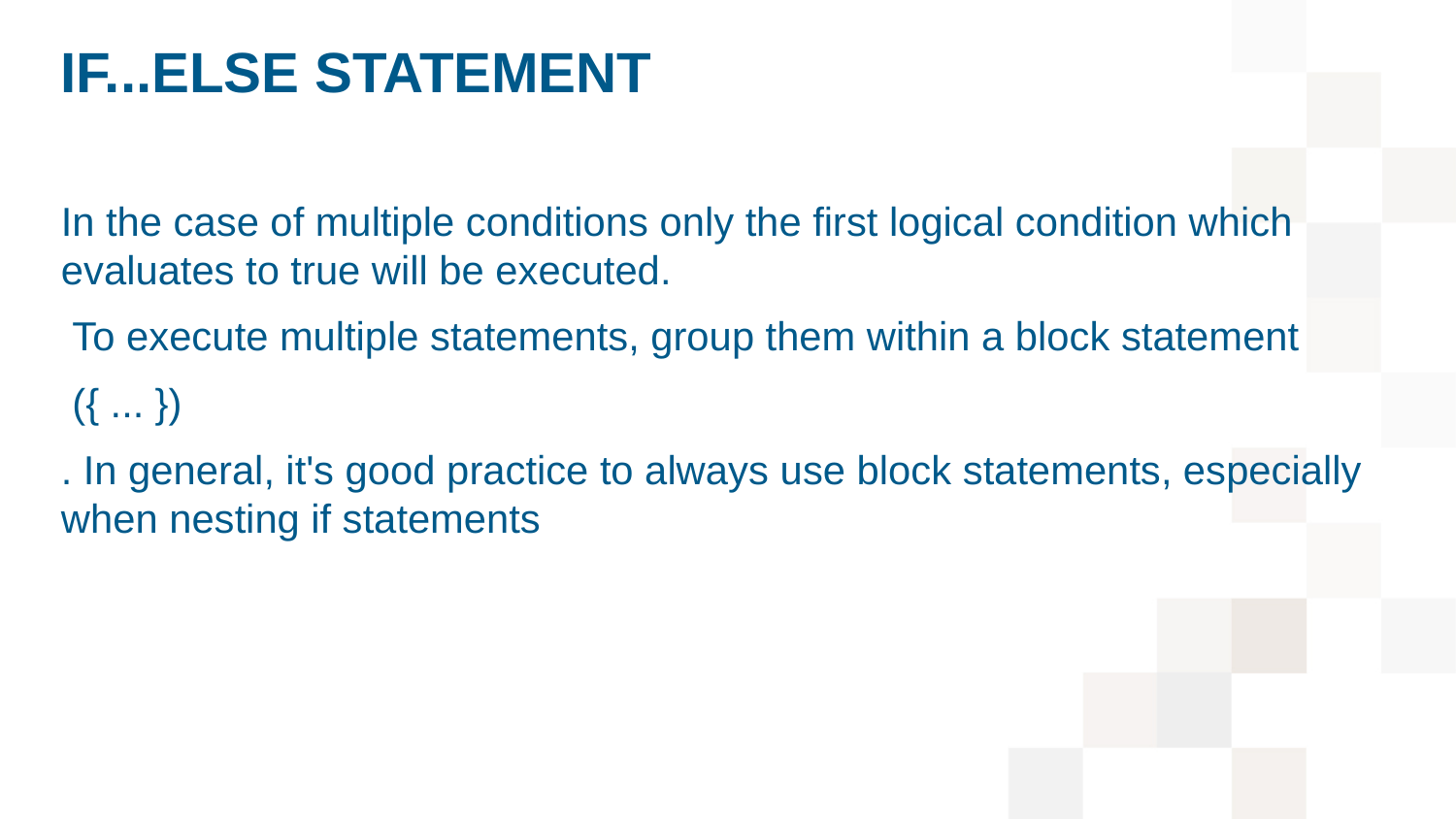

# if...else statement
In the case of multiple conditions only the first logical condition which evaluates to true will be executed.
 To execute multiple statements, group them within a block statement
 ({ ... })
. In general, it's good practice to always use block statements, especially  when nesting if statements